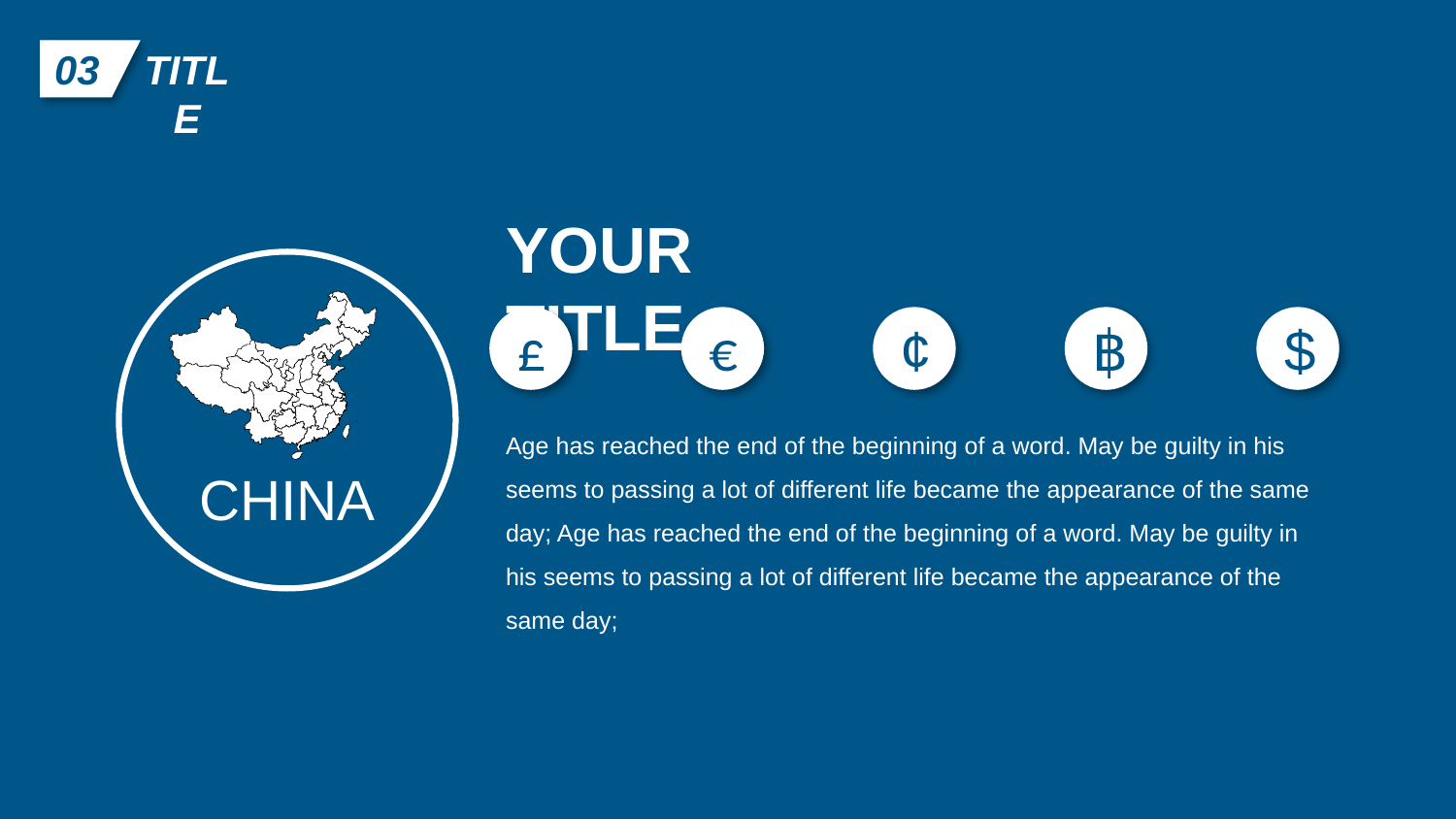

TITLE
03
YOUR  TITLE
£
€
¢
฿
$
Age has reached the end of the beginning of a word. May be guilty in his seems to passing a lot of different life became the appearance of the same day; Age has reached the end of the beginning of a word. May be guilty in his seems to passing a lot of different life became the appearance of the same day;
CHINA